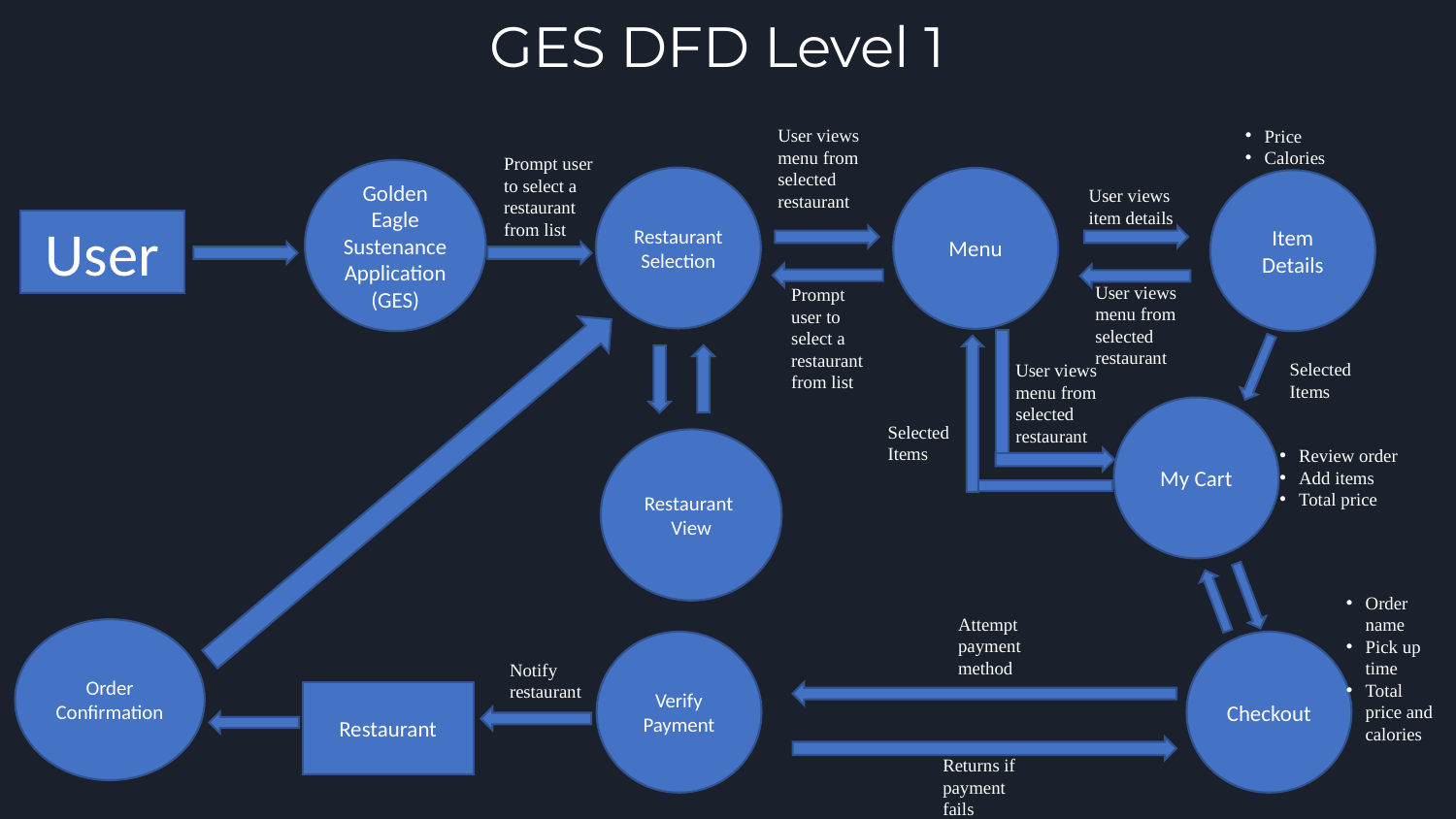

GES DFD Level 1
User views menu from selected restaurant
Price
Calories
Prompt user  to select a restaurant from list
Golden Eagle Sustenance Application (GES)
Restaurant Selection
Menu
Item Details
User views item details
User

User views menu from selected restaurant
Prompt user to select a restaurant from list

Selected Items
User views menu from selected restaurant

My Cart

Selected Items
Restaurant
View
Review order
Add items
Total price

Order name
Pick up time
Total price and calories
Attempt payment method
Order Confirmation
Checkout
Verify Payment
Notify restaurant
Restaurant

Returns if payment fails